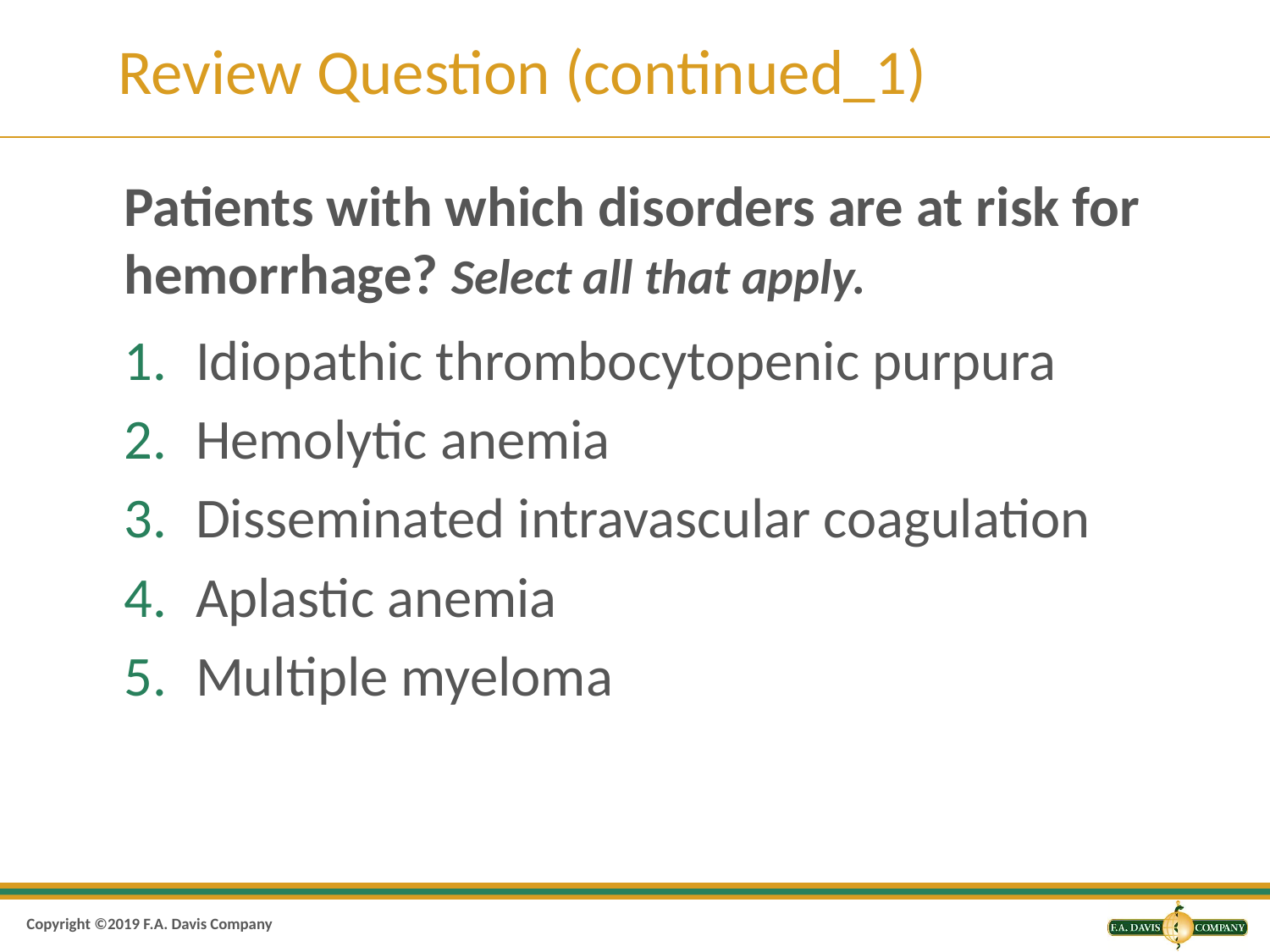

# Review Question (continued_1)
Patients with which disorders are at risk for hemorrhage? Select all that apply.
Idiopathic thrombocytopenic purpura
Hemolytic anemia
Disseminated intravascular coagulation
Aplastic anemia
Multiple myeloma